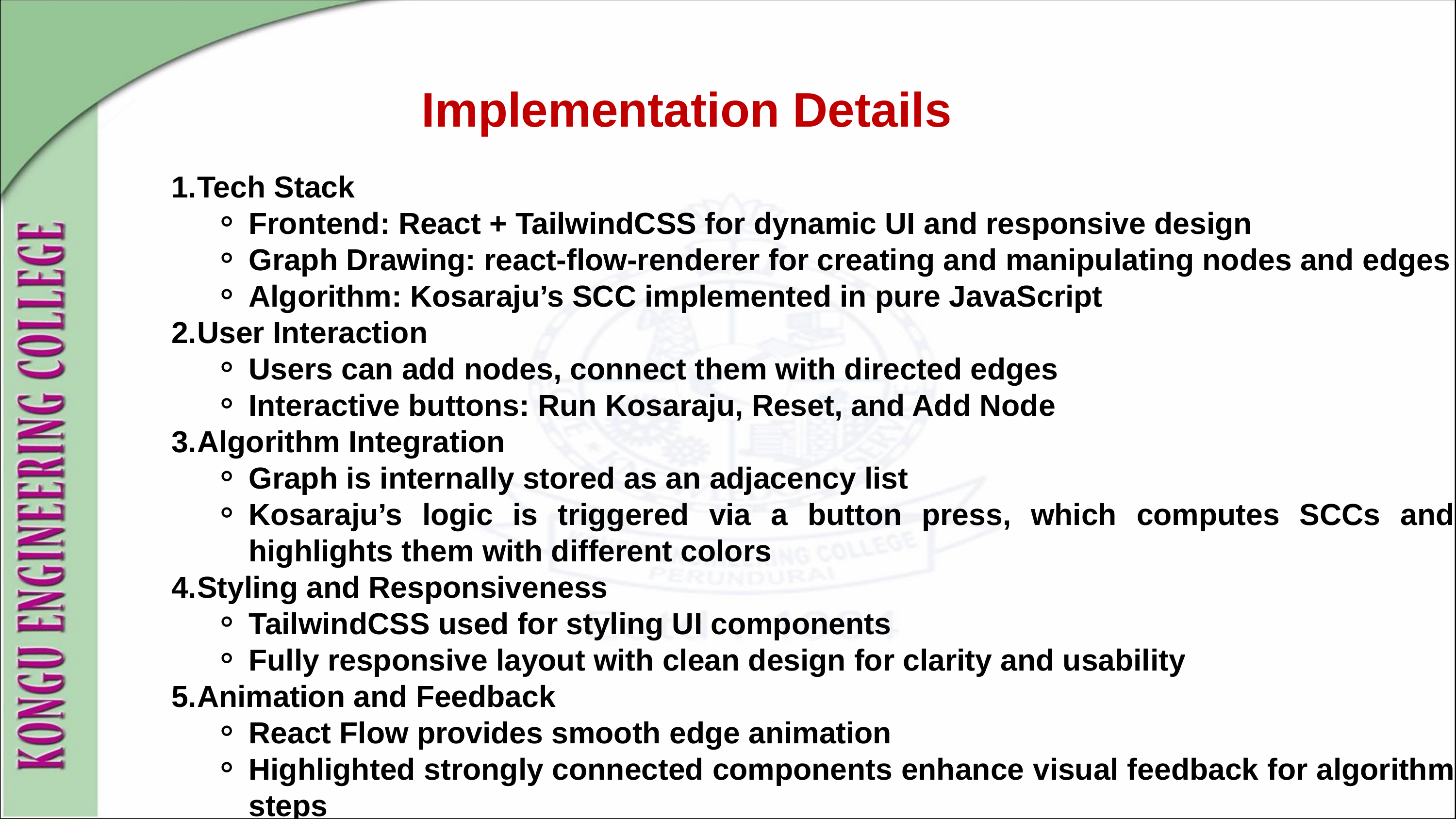

Implementation Details

Tech Stack
Frontend: React + TailwindCSS for dynamic UI and responsive design
Graph Drawing: react-flow-renderer for creating and manipulating nodes and edges
Algorithm: Kosaraju’s SCC implemented in pure JavaScript
User Interaction
Users can add nodes, connect them with directed edges
Interactive buttons: Run Kosaraju, Reset, and Add Node
Algorithm Integration
Graph is internally stored as an adjacency list
Kosaraju’s logic is triggered via a button press, which computes SCCs and highlights them with different colors
Styling and Responsiveness
TailwindCSS used for styling UI components
Fully responsive layout with clean design for clarity and usability
Animation and Feedback
React Flow provides smooth edge animation
Highlighted strongly connected components enhance visual feedback for algorithm steps